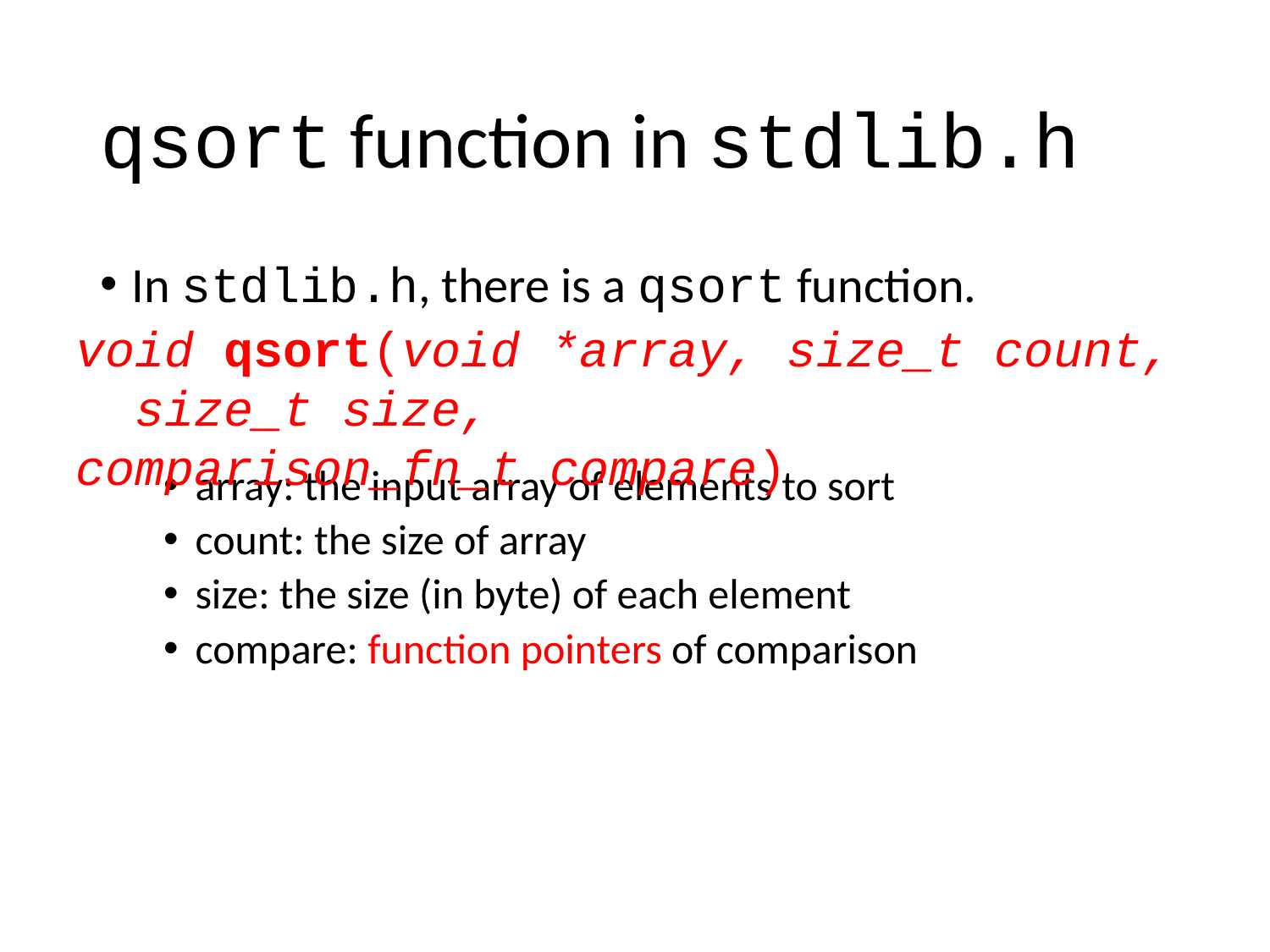

# qsort function in stdlib.h
In stdlib.h, there is a qsort function.

array: the input array of elements to sort
count: the size of array
size: the size (in byte) of each element
compare: function pointers of comparison
void qsort(void *array, size_t count,
  size_t size, comparison_fn_t compare)